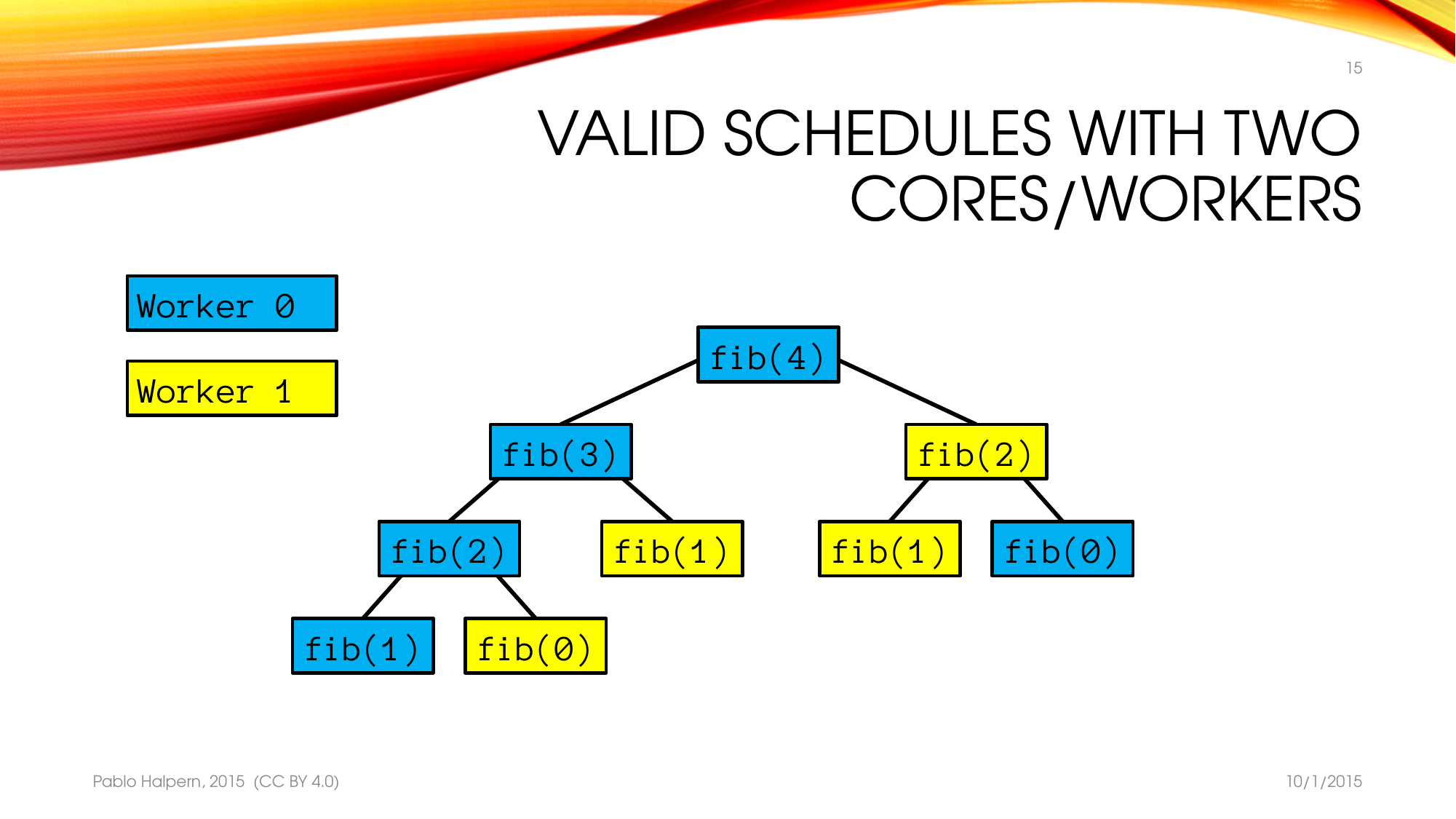

15
# Valid Schedules with Two Cores/workers
Worker 0
fib(4)
fib(3)
fib(2)
fib(2)
fib(1)
fib(1)
fib(0)
fib(1)
fib(0)
Worker 1
Pablo Halpern, 2015  (CC BY 4.0)
10/1/2015